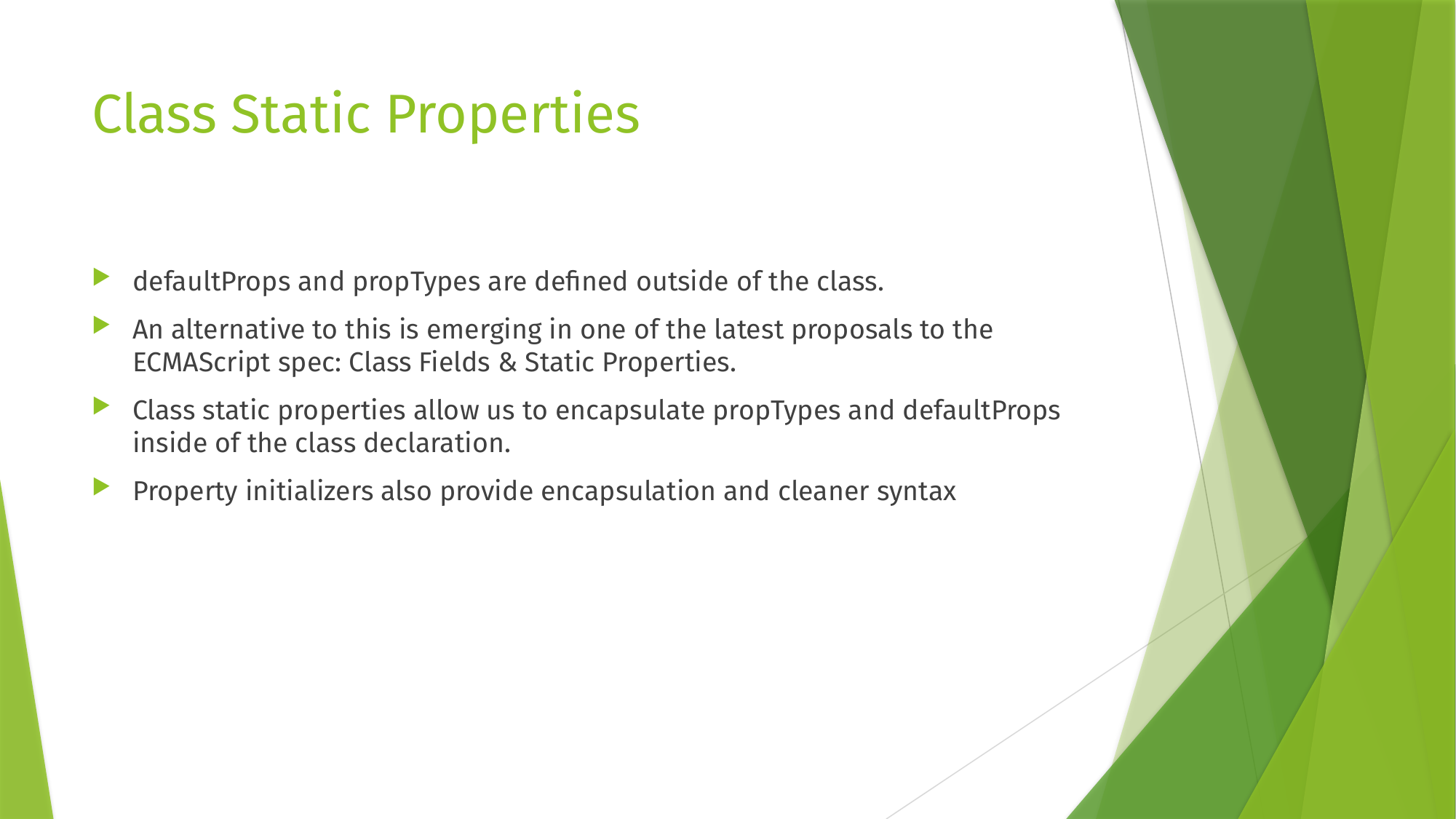

# Class Static Properties
defaultProps and propTypes are defined outside of the class.
An alternative to this is emerging in one of the latest proposals to the ECMAScript spec: Class Fields & Static Properties.
Class static properties allow us to encapsulate propTypes and defaultProps inside of the class declaration.
Property initializers also provide encapsulation and cleaner syntax